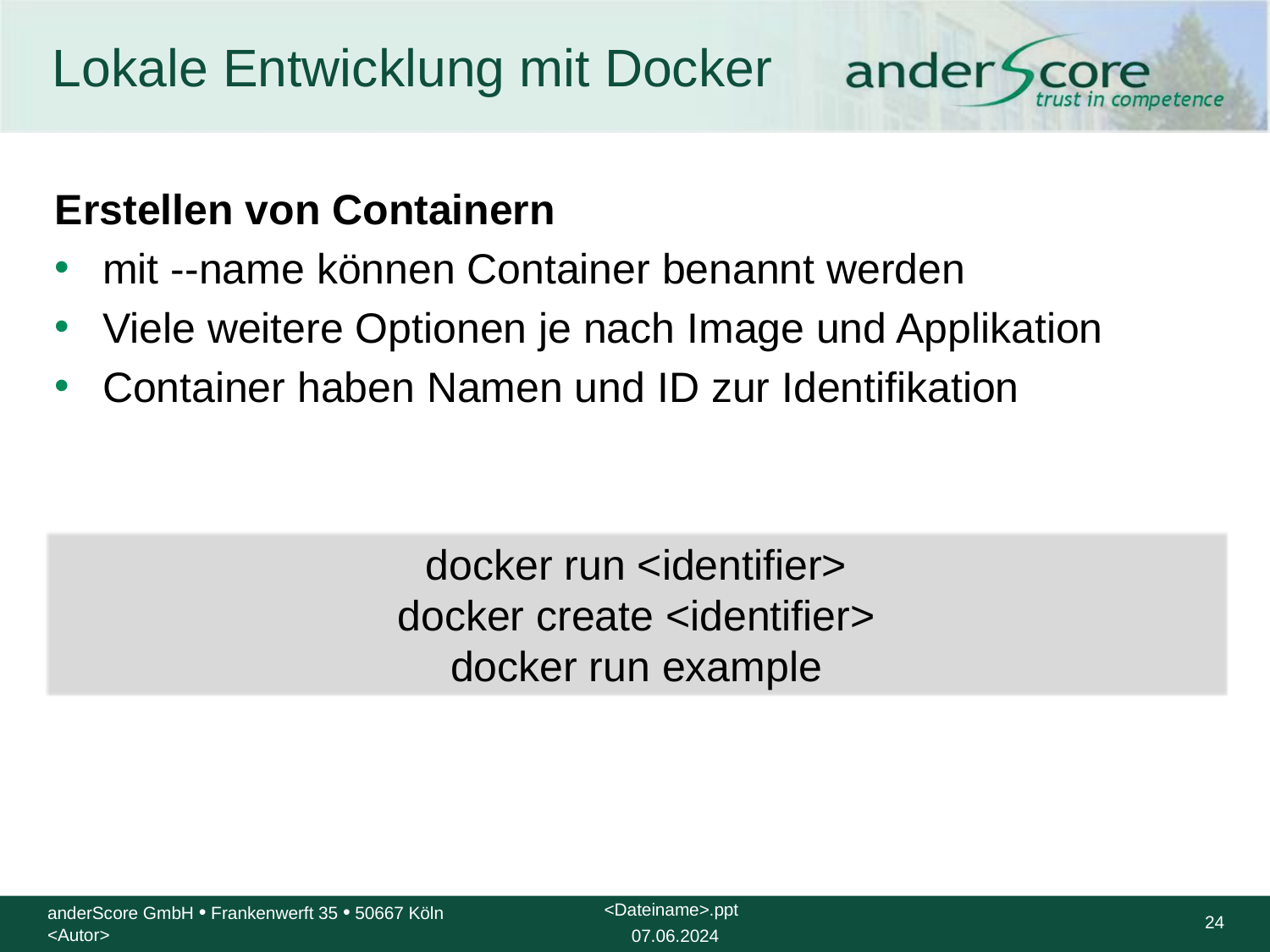

# Lokale Entwicklung mit Docker
Erstellen von Containern
mit --name können Container benannt werden
Viele weitere Optionen je nach Image und Applikation
Container haben Namen und ID zur Identifikation
docker run <identifier>
docker create <identifier>
docker run example